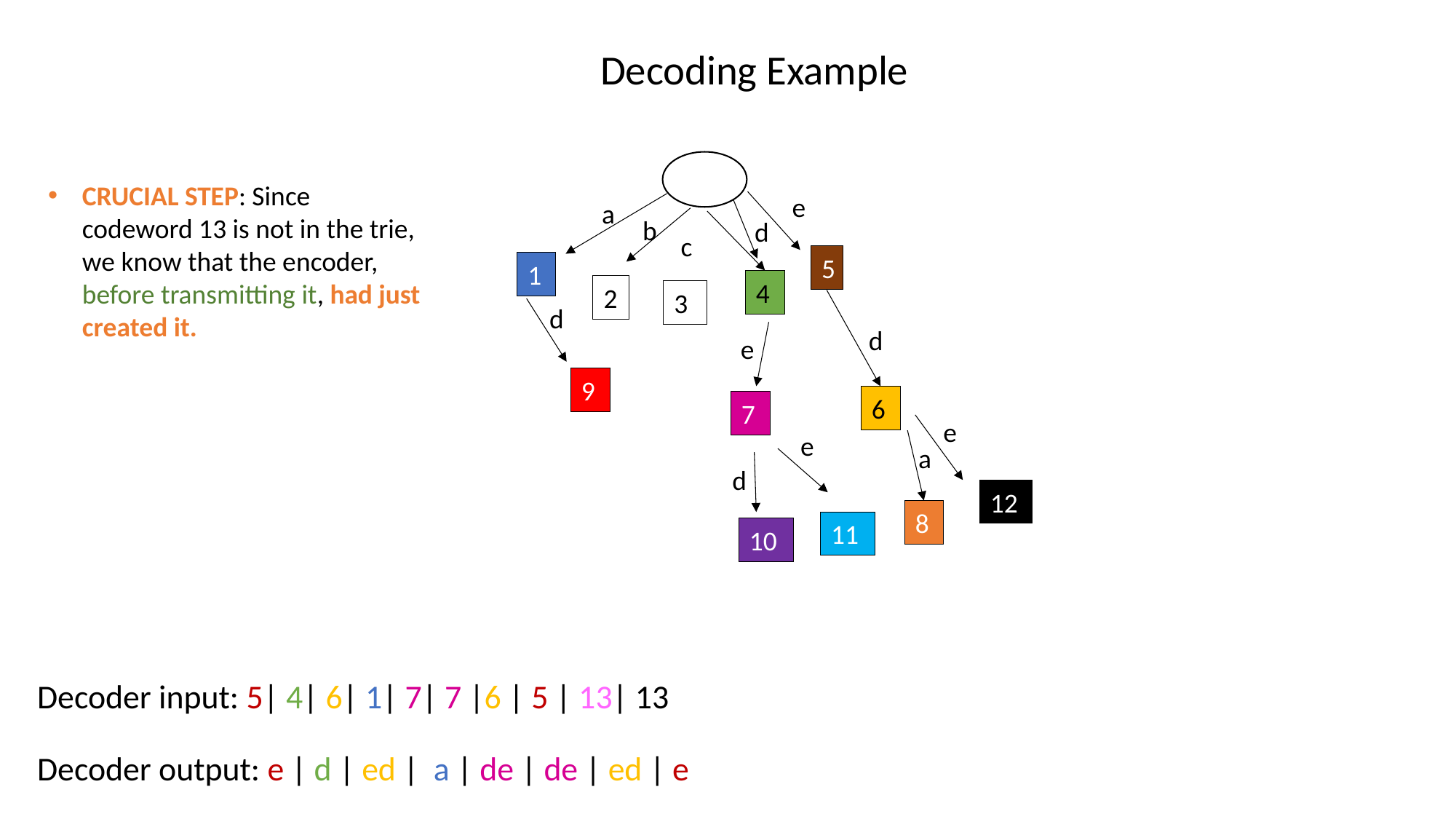

# Decoding Example

CRUCIAL STEP: Since codeword 13 is not in the trie, we know that the encoder, before transmitting it, had just created it.
e
a
b
d
c
5
1
4
2
3
d
d
e
9
6
7
e
e
a
d
12
8
11
10
Decoder input: 5| 4| 6| 1| 7| 7 |6 | 5 | 13| 13
Decoder output: e | d | ed |  a | de | de | ed | e